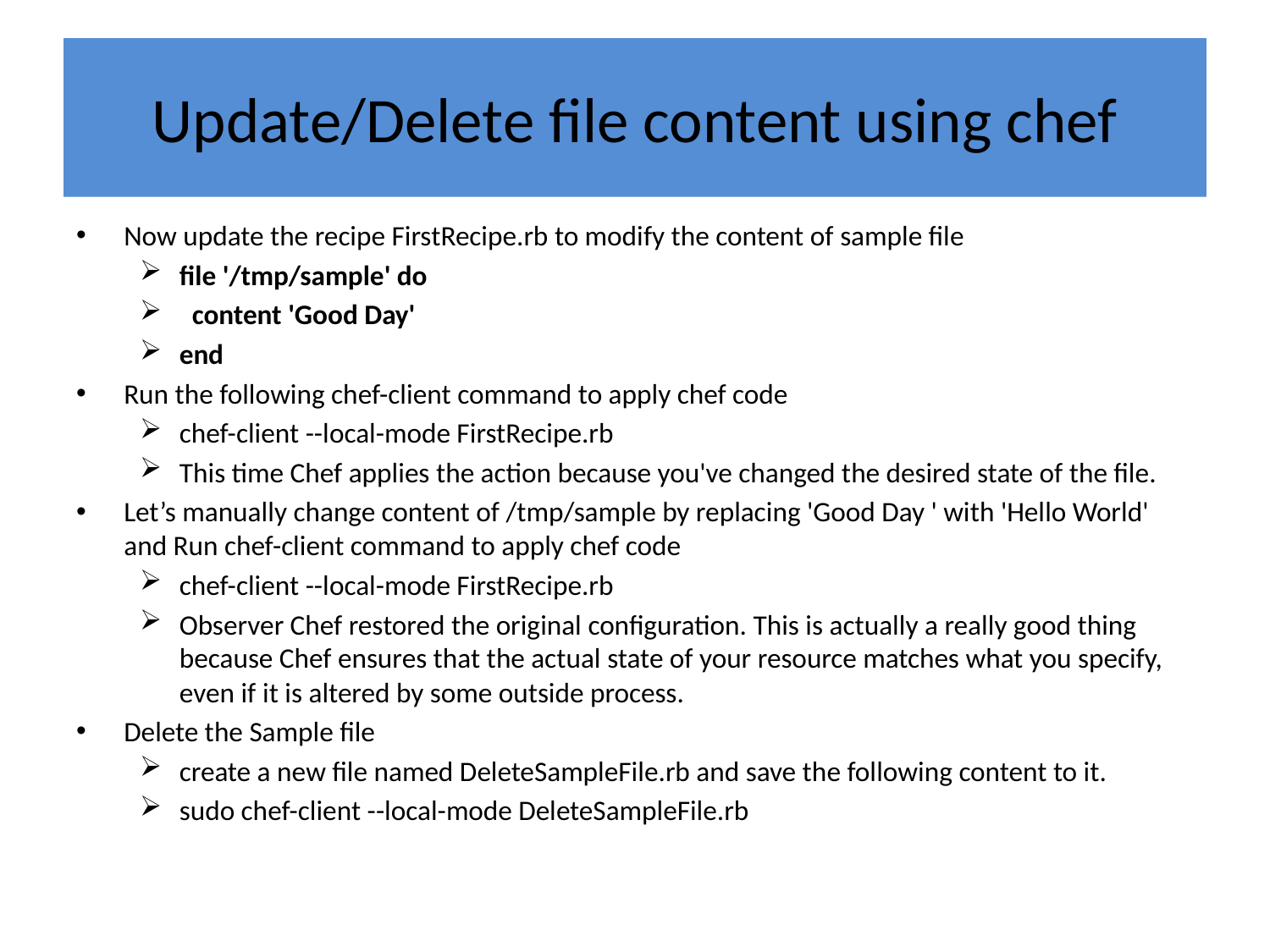

# Update/Delete file content using chef
Now update the recipe FirstRecipe.rb to modify the content of sample file
file '/tmp/sample' do
  content 'Good Day'
end
Run the following chef-client command to apply chef code
chef-client --local-mode FirstRecipe.rb
This time Chef applies the action because you've changed the desired state of the file.
Let’s manually change content of /tmp/sample by replacing 'Good Day ' with 'Hello World' and Run chef-client command to apply chef code
chef-client --local-mode FirstRecipe.rb
Observer Chef restored the original configuration. This is actually a really good thing because Chef ensures that the actual state of your resource matches what you specify, even if it is altered by some outside process.
Delete the Sample file
create a new file named DeleteSampleFile.rb and save the following content to it.
sudo chef-client --local-mode DeleteSampleFile.rb